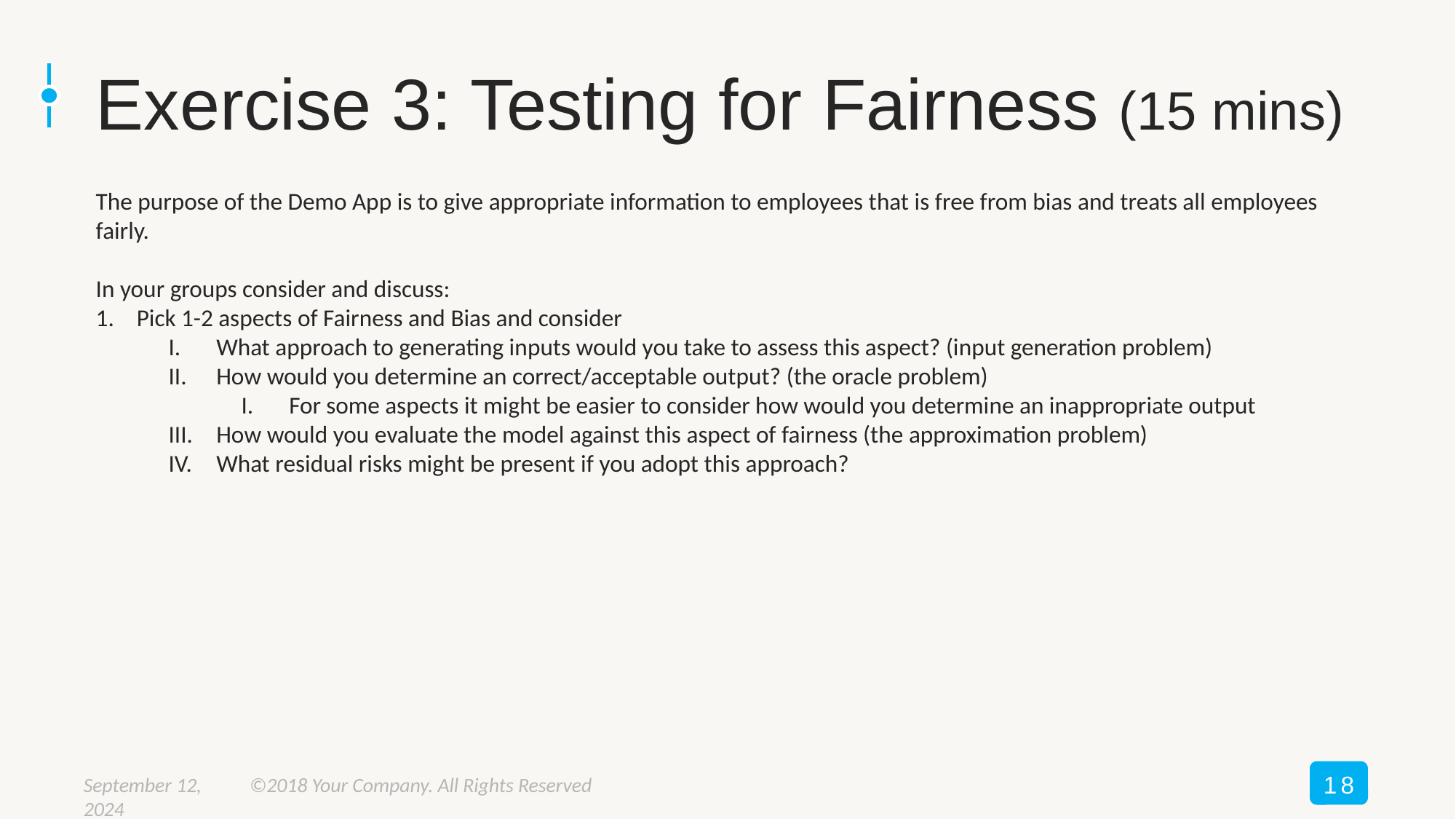

# Exercise 3: Testing for Fairness (15 mins)

The purpose of the Demo App is to give appropriate information to employees that is free from bias and treats all employees fairly.

In your groups consider and discuss:
Pick 1-2 aspects of Fairness and Bias and consider
What approach to generating inputs would you take to assess this aspect? (input generation problem)
How would you determine an correct/acceptable output? (the oracle problem)
For some aspects it might be easier to consider how would you determine an inappropriate output
How would you evaluate the model against this aspect of fairness (the approximation problem)
What residual risks might be present if you adopt this approach?
18
September 12, 2024
©2018 Your Company. All Rights Reserved